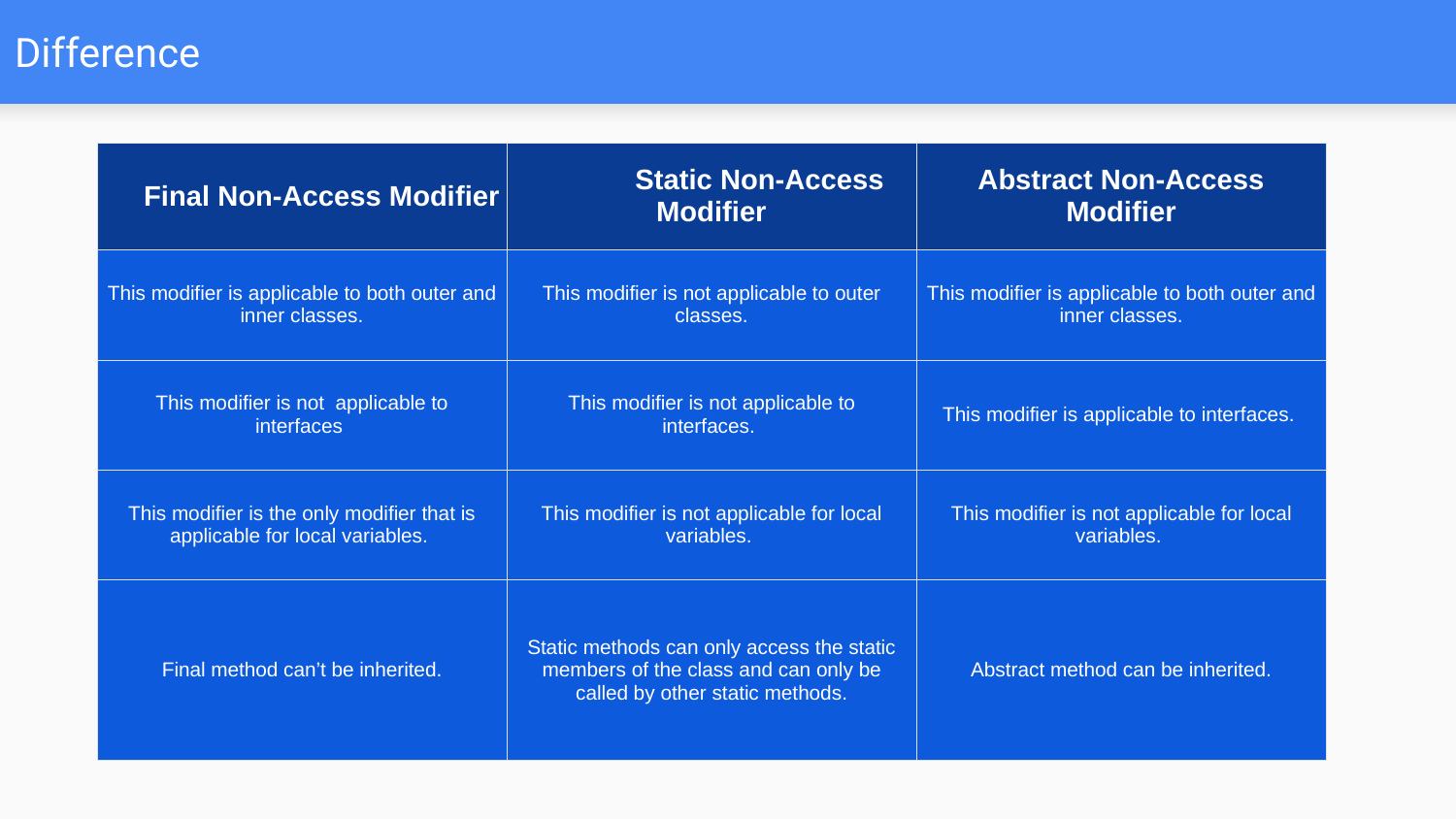

# Difference

| Final Non-Access Modifier | Static Non-Access Modifier | Abstract Non-Access Modifier |
| --- | --- | --- |
| This modifier is applicable to both outer and inner classes. | This modifier is not applicable to outer classes. | This modifier is applicable to both outer and inner classes. |
| This modifier is not  applicable to interfaces | This modifier is not applicable to interfaces. | This modifier is applicable to interfaces. |
| This modifier is the only modifier that is applicable for local variables. | This modifier is not applicable for local variables. | This modifier is not applicable for local variables. |
| Final method can’t be inherited. | Static methods can only access the static members of the class and can only be called by other static methods. | Abstract method can be inherited. |